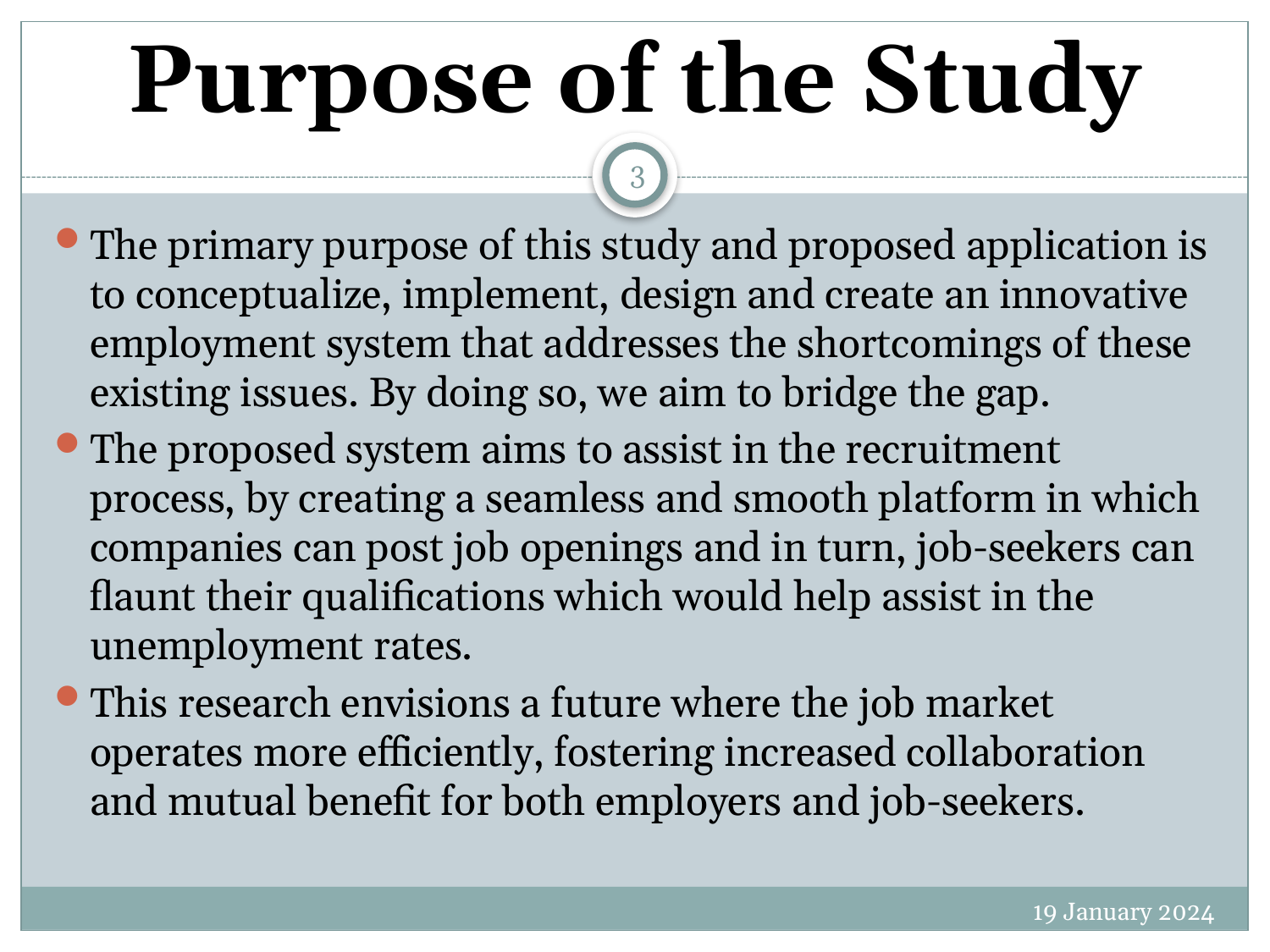

# Purpose of the Study
3
The primary purpose of this study and proposed application is to conceptualize, implement, design and create an innovative employment system that addresses the shortcomings of these existing issues. By doing so, we aim to bridge the gap.
The proposed system aims to assist in the recruitment process, by creating a seamless and smooth platform in which companies can post job openings and in turn, job-seekers can flaunt their qualifications which would help assist in the unemployment rates.
This research envisions a future where the job market operates more efficiently, fostering increased collaboration and mutual benefit for both employers and job-seekers.

19 January 2024